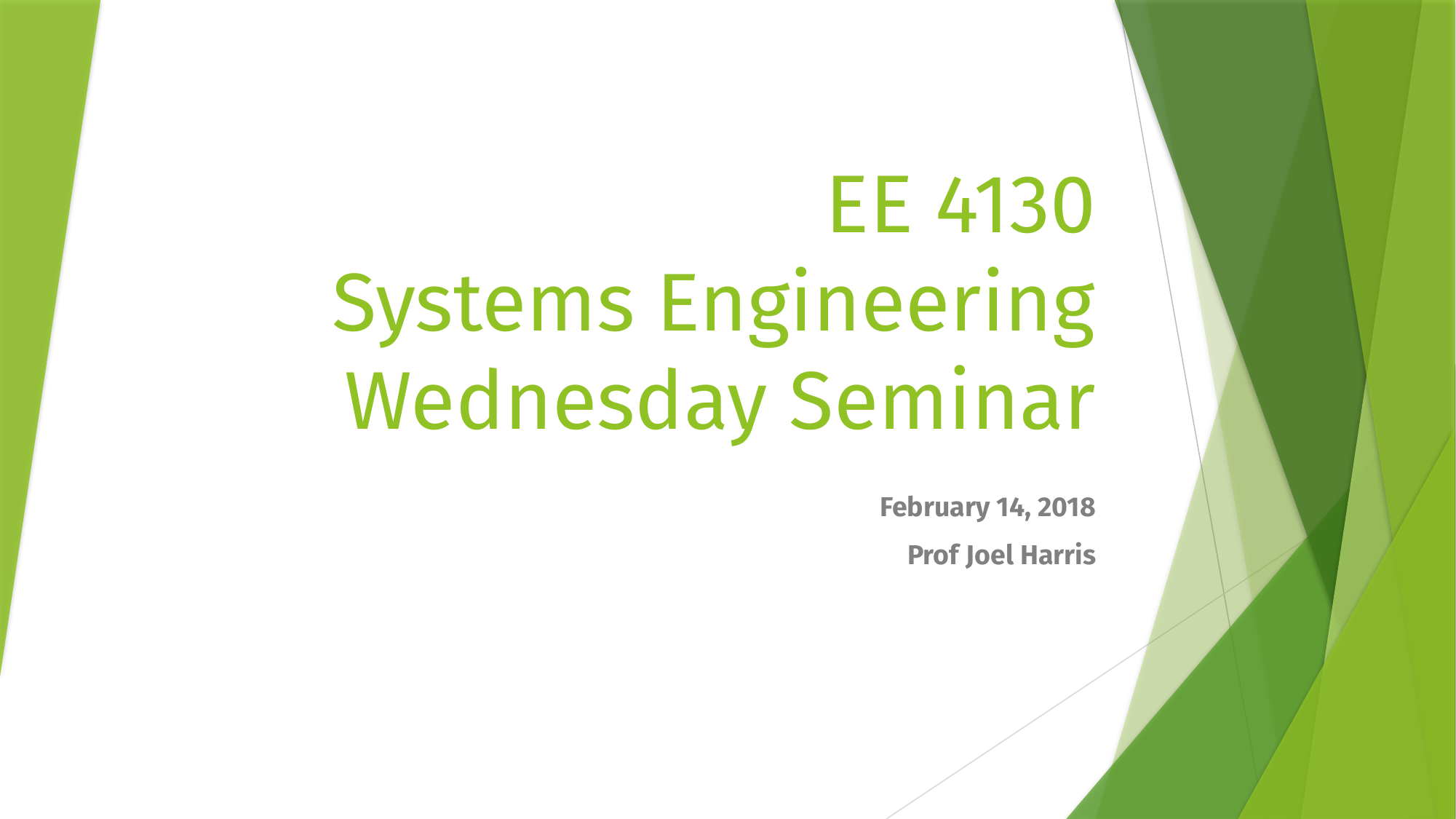

# EE 4130 Systems Engineering Wednesday Seminar
February 14, 2018
Prof Joel Harris